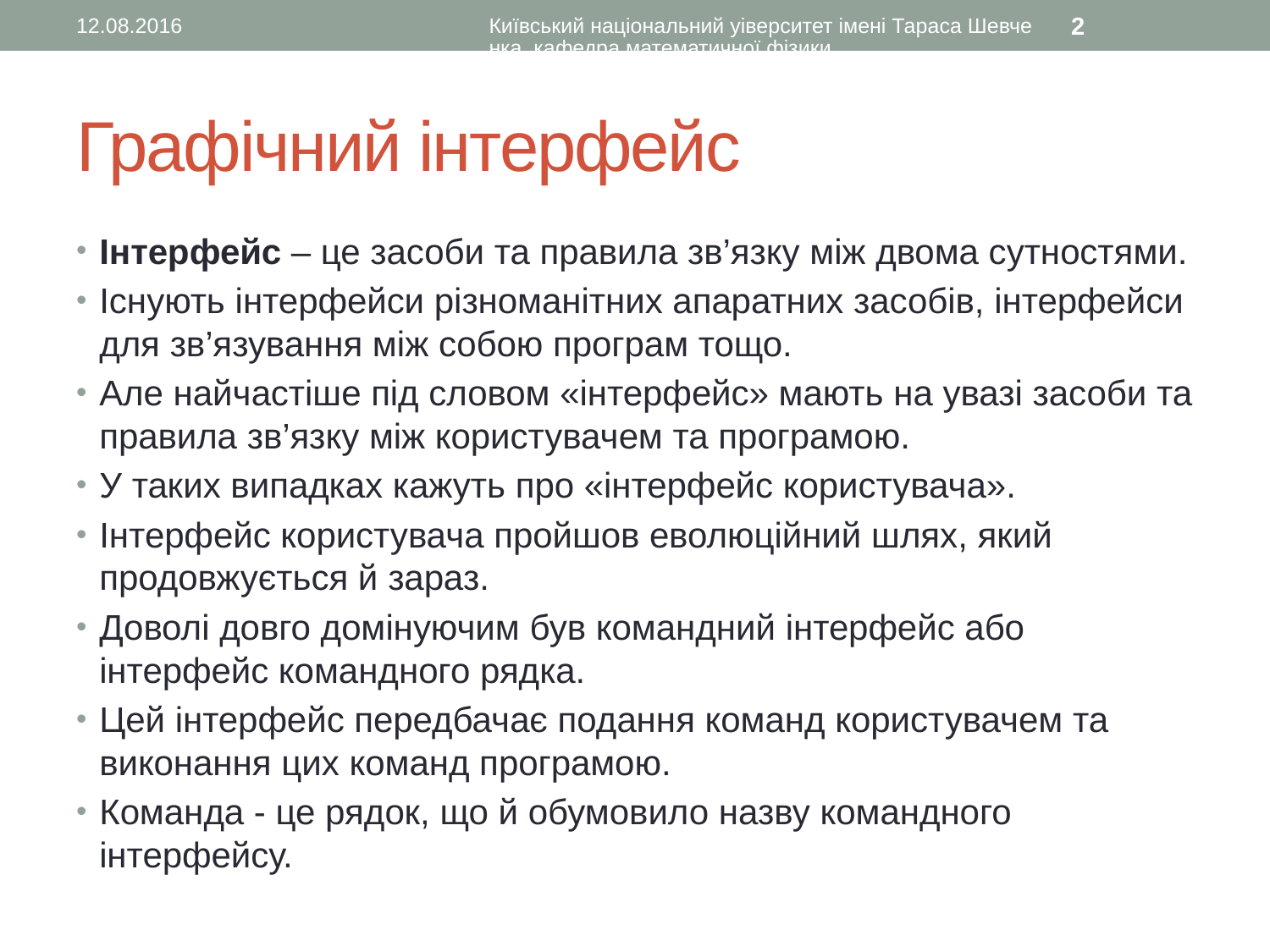

12.08.2016
Київський національний уіверситет імені Тараса Шевченка, кафедра математичної фізики
2
# Графічний інтерфейс
Інтерфейс – це засоби та правила зв’язку між двома сутностями.
Існують інтерфейси різноманітних апаратних засобів, інтерфейси для зв’язування між собою програм тощо.
Але найчастіше під словом «інтерфейс» мають на увазі засоби та правила зв’язку між користувачем та програмою.
У таких випадках кажуть про «інтерфейс користувача».
Інтерфейс користувача пройшов еволюційний шлях, який продовжується й зараз.
Доволі довго домінуючим був командний інтерфейс або інтерфейс командного рядка.
Цей інтерфейс передбачає подання команд користувачем та виконання цих команд програмою.
Команда - це рядок, що й обумовило назву командного інтерфейсу.